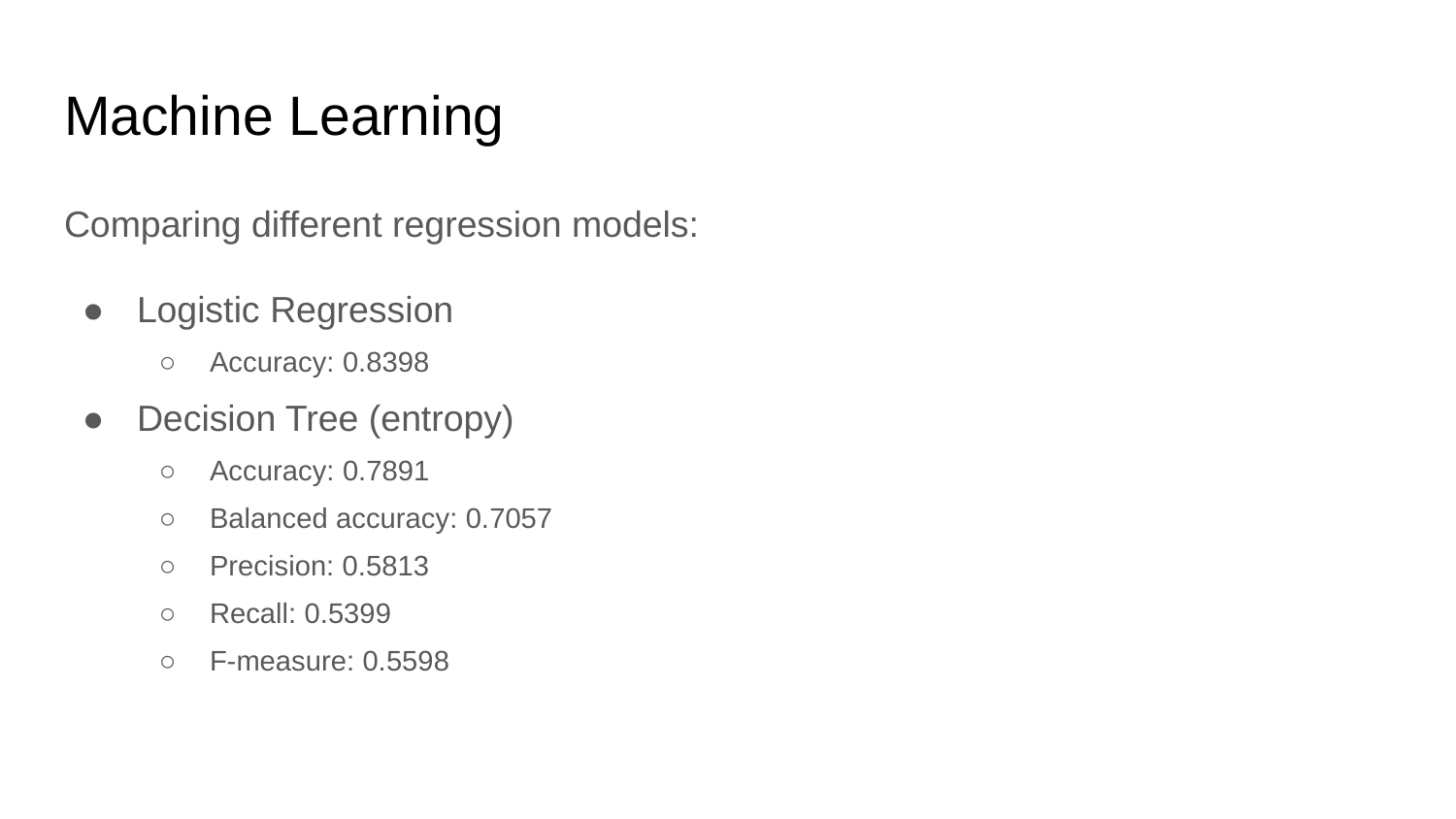

# Machine Learning
Comparing different regression models:
Logistic Regression
Accuracy: 0.8398
Decision Tree (entropy)
Accuracy: 0.7891
Balanced accuracy: 0.7057
Precision: 0.5813
Recall: 0.5399
F-measure: 0.5598